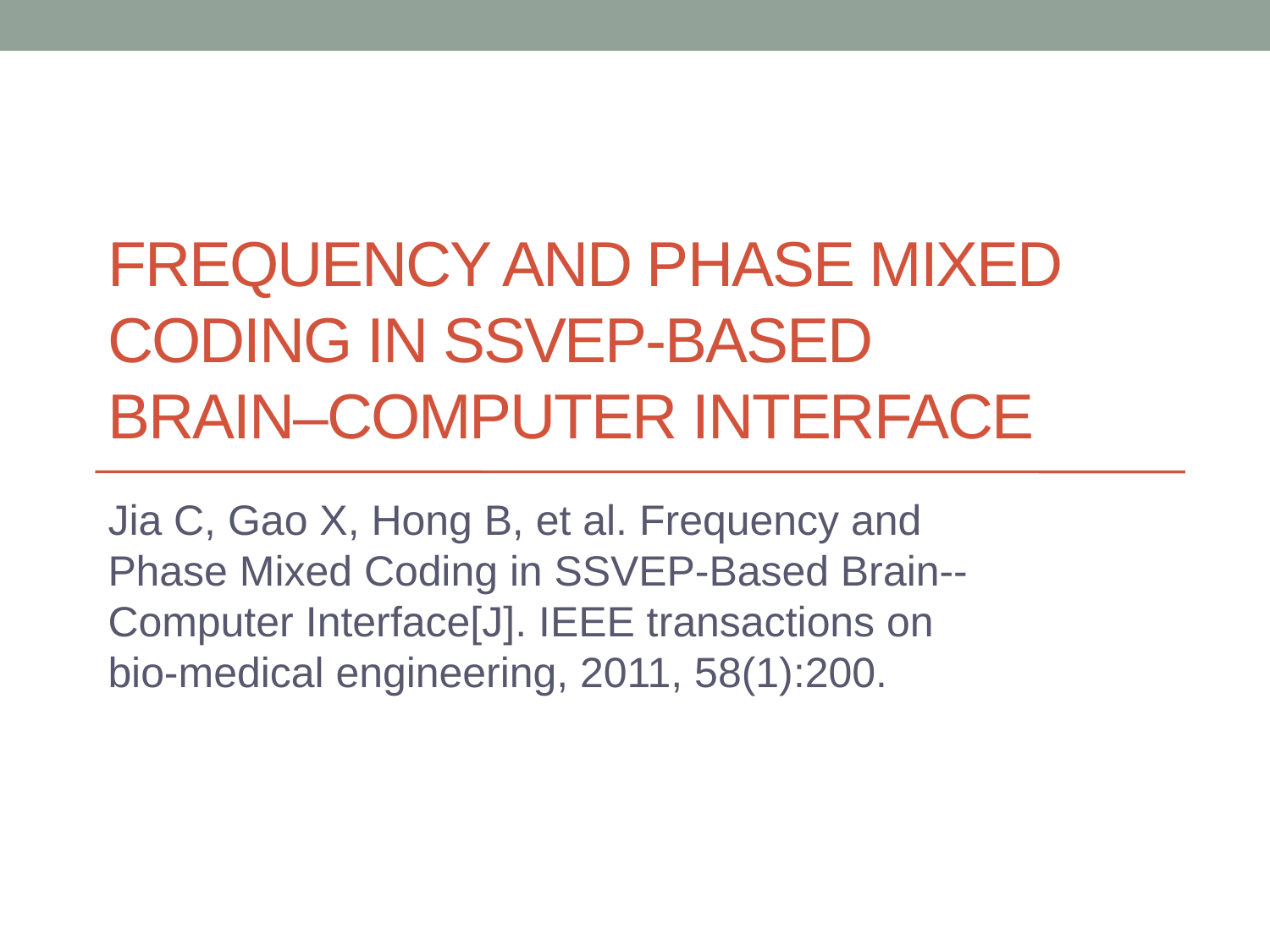

# Frequency and Phase Mixed Coding in SSVEP-Based Brain–Computer Interface
Jia C, Gao X, Hong B, et al. Frequency and Phase Mixed Coding in SSVEP-Based Brain--Computer Interface[J]. IEEE transactions on bio-medical engineering, 2011, 58(1):200.